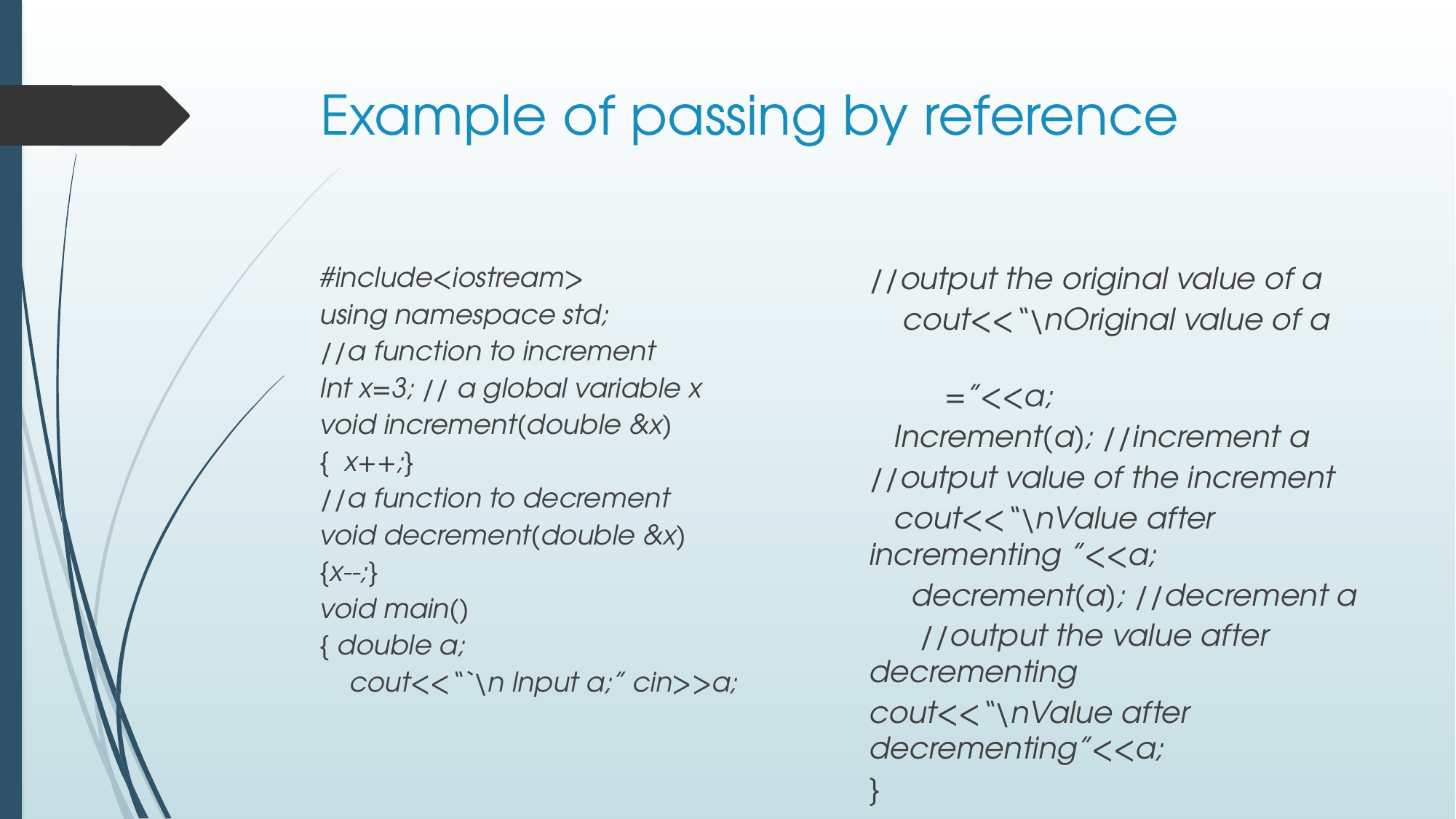

# Example of passing by reference
//output the original value of a
    cout<<“\nOriginal value of a
         =”<<a;
   Increment(a); //increment a
//output value of the increment
   cout<<“\nValue after incrementing ”<<a;
     decrement(a); //decrement a
      //output the value after decrementing
cout<<“\nValue after decrementing”<<a;
}
#include<iostream>
using namespace std;
//a function to increment
Int x=3; // a global variable x
void increment(double &x)
{  x++;}
//a function to decrement
void decrement(double &x)
{x--;}
void main()
{ double a;
    cout<<“`\n Input a;” cin>>a;